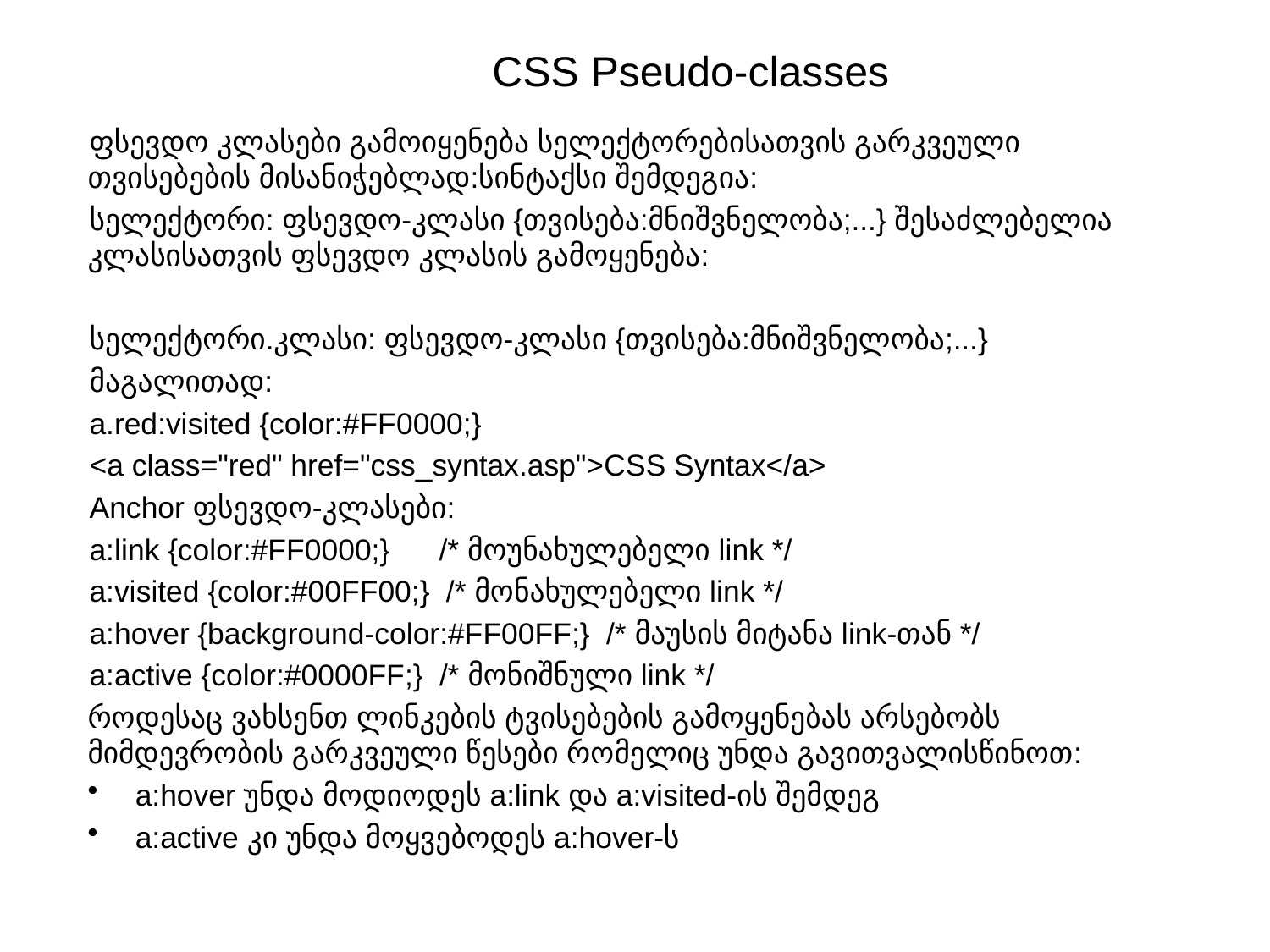

# CSS Pseudo-classes
ფსევდო კლასები გამოიყენება სელექტორებისათვის გარკვეული თვისებების მისანიჭებლად:სინტაქსი შემდეგია:
სელექტორი: ფსევდო-კლასი {თვისება:მნიშვნელობა;...} შესაძლებელია კლასისათვის ფსევდო კლასის გამოყენება:

სელექტორი.კლასი: ფსევდო-კლასი {თვისება:მნიშვნელობა;...}
მაგალითად:
a.red:visited {color:#FF0000;}
<a class="red" href="css_syntax.asp">CSS Syntax</a>
Anchor ფსევდო-კლასები:
a:link {color:#FF0000;}      /* მოუნახულებელი link */
a:visited {color:#00FF00;}  /* მონახულებელი link */
a:hover {background-color:#FF00FF;}  /* მაუსის მიტანა link-თან */
a:active {color:#0000FF;}  /* მონიშნული link */
როდესაც ვახსენთ ლინკების ტვისებების გამოყენებას არსებობს მიმდევრობის გარკვეული წესები რომელიც უნდა გავითვალისწინოთ:
a:hover უნდა მოდიოდეს a:link და a:visited-ის შემდეგ
a:active კი უნდა მოყვებოდეს a:hover-ს